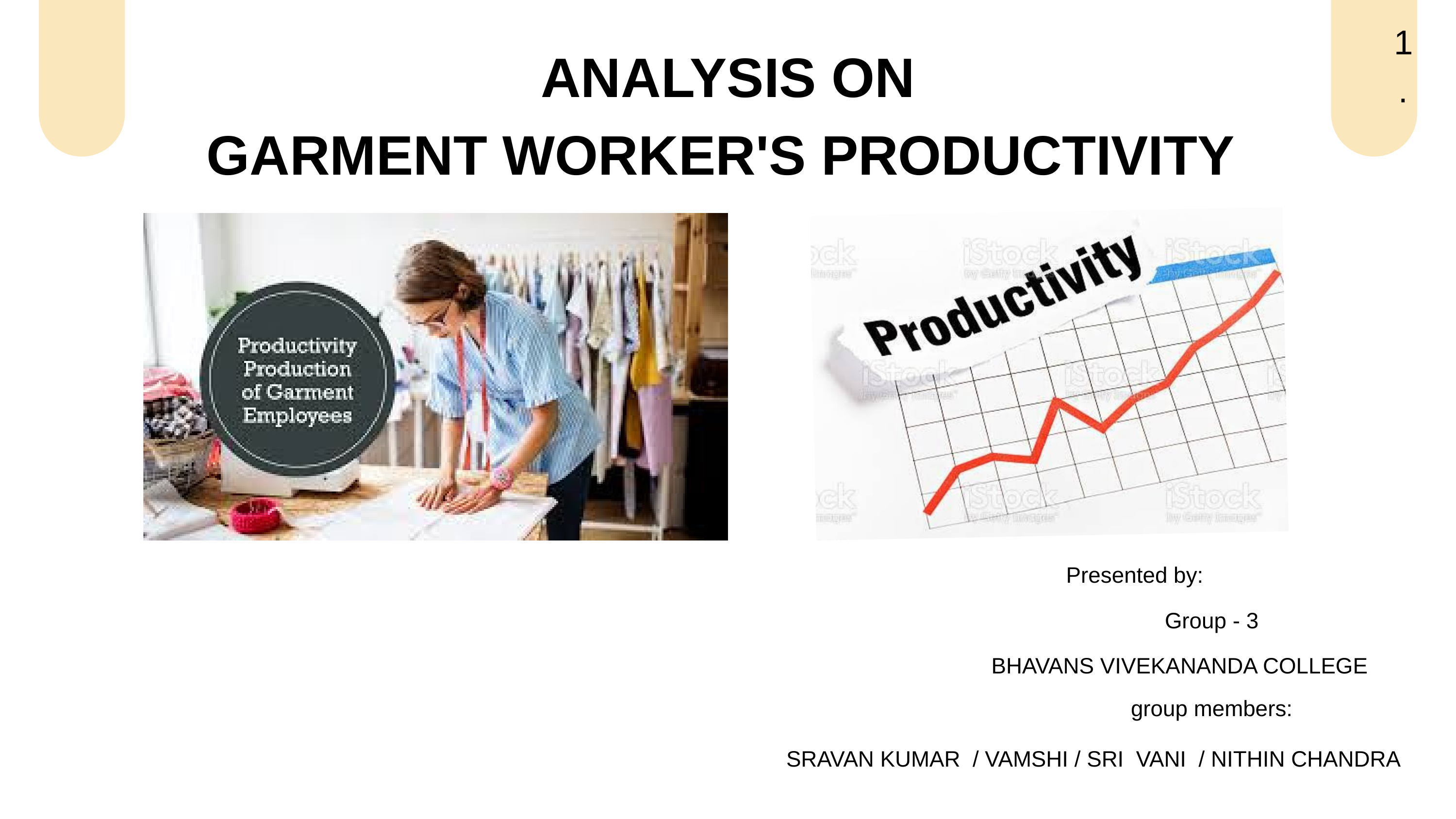

1.
ANALYSIS ON
GARMENT WORKER'S PRODUCTIVITY

Presented by:
Group - 3
BHAVANS VIVEKANANDA COLLEGE
group members:
SRAVAN KUMAR  / VAMSHI / SRI  VANI  / NITHIN CHANDRA